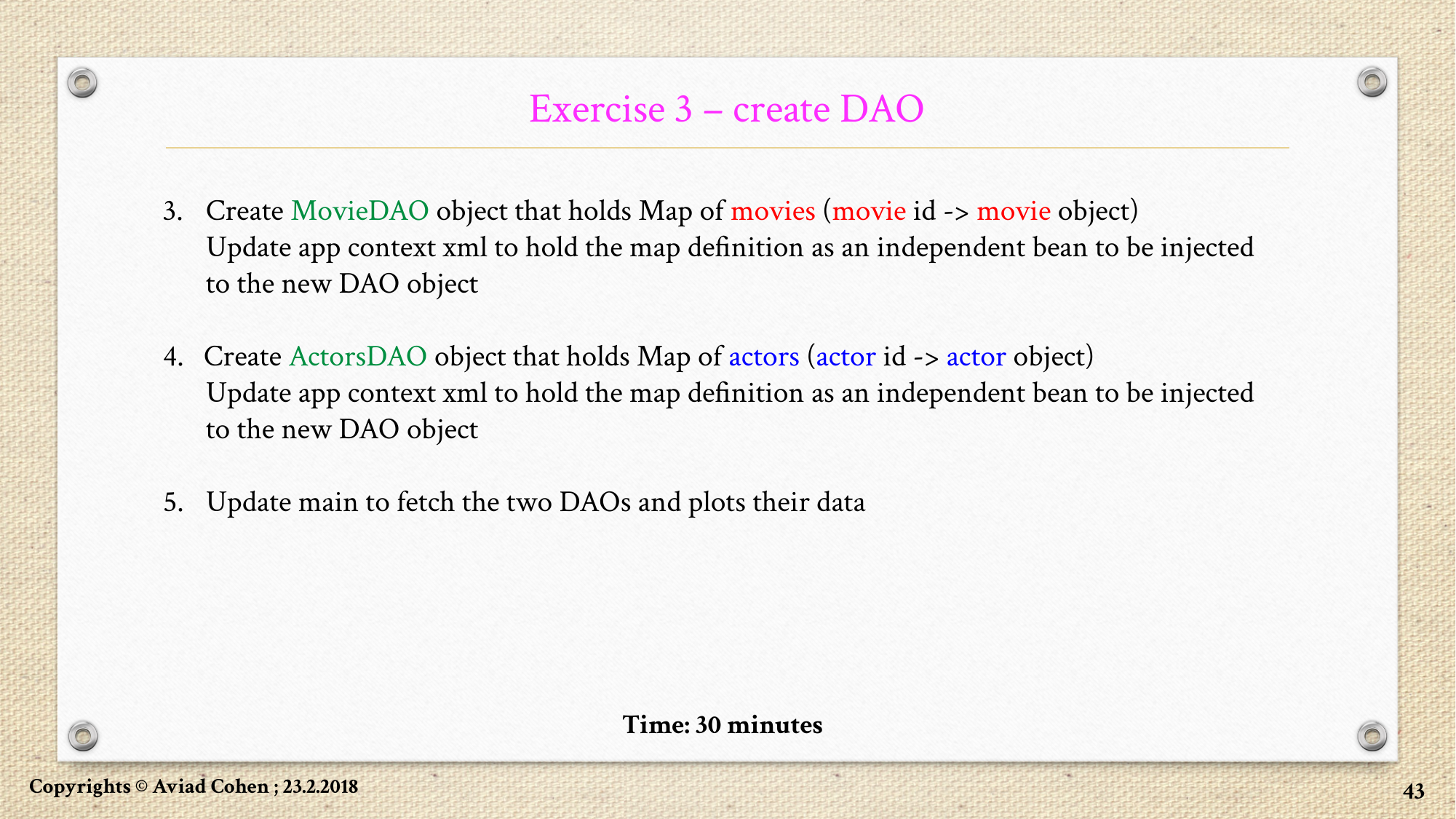

# Exercise 3 – create DAO

Create MovieDAO object that holds Map of movies (movie id -> movie object)
Update app context xml to hold the map definition as an independent bean to be injected to the new DAO object

Create ActorsDAO object that holds Map of actors (actor id -> actor object)
Update app context xml to hold the map definition as an independent bean to be injected to the new DAO object

Update main to fetch the two DAOs and plots their data

Time: 30 minutes
Copyrights © Aviad Cohen ; 23.2.2018
43